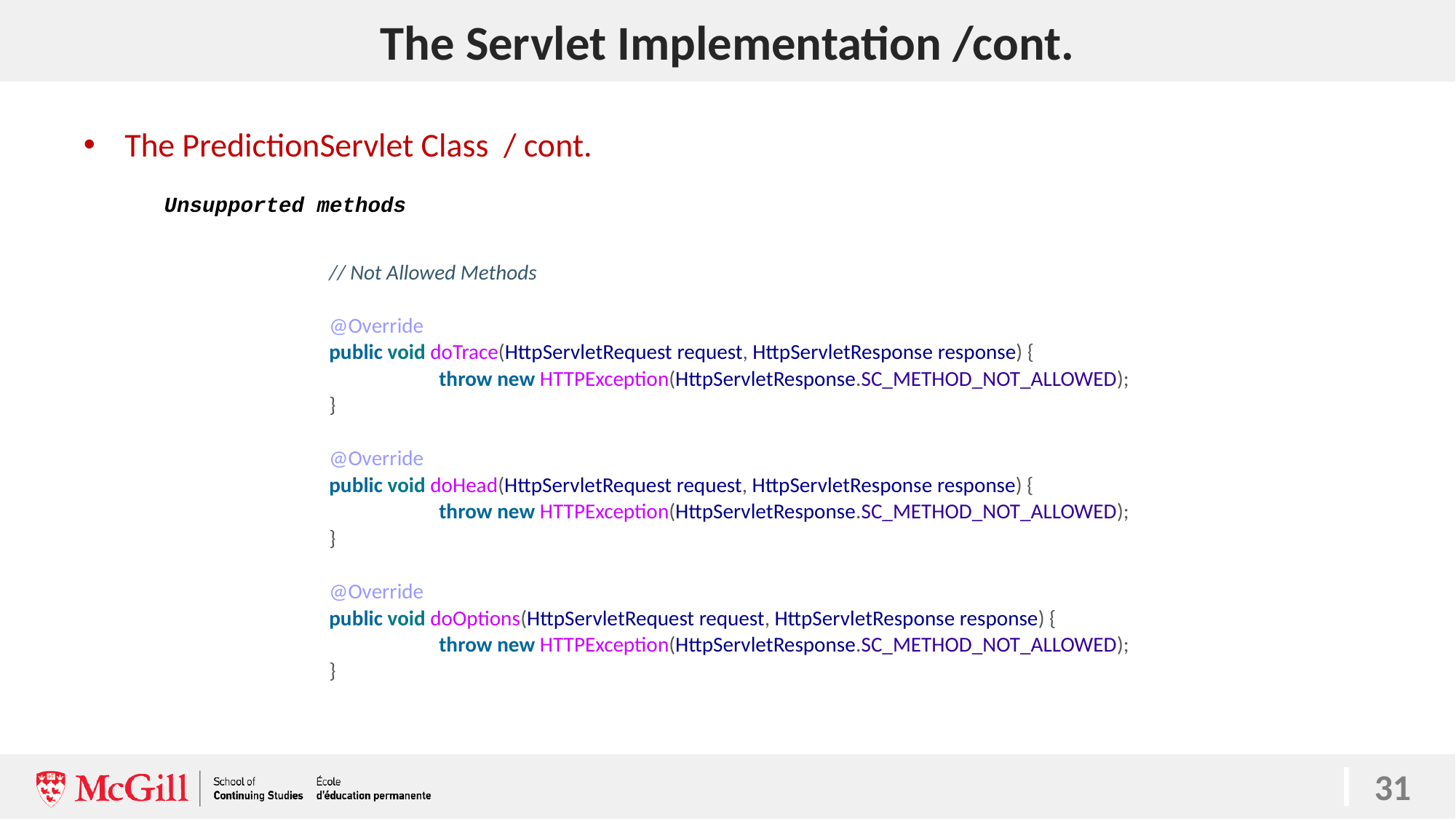

# The Servlet Implementation /cont.
31
The PredictionServlet Class  / cont.

Unsupported methods

// Not Allowed Methods

@Override
public void doTrace(HttpServletRequest request, HttpServletResponse response) {
		throw new HTTPException(HttpServletResponse.SC_METHOD_NOT_ALLOWED);
}

@Override
public void doHead(HttpServletRequest request, HttpServletResponse response) {
		throw new HTTPException(HttpServletResponse.SC_METHOD_NOT_ALLOWED);
}

@Override
public void doOptions(HttpServletRequest request, HttpServletResponse response) {
		throw new HTTPException(HttpServletResponse.SC_METHOD_NOT_ALLOWED);
}